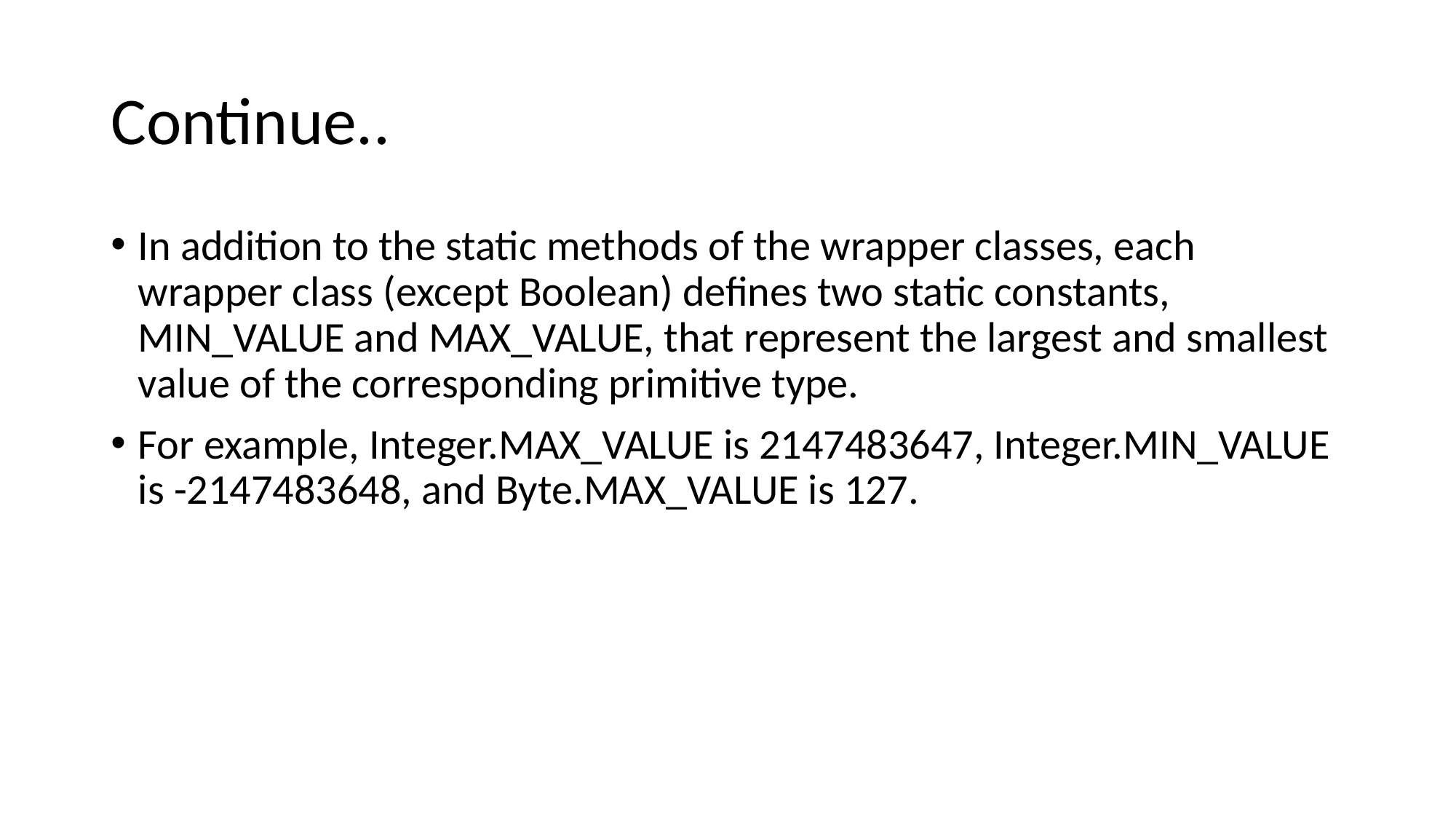

# Continue..
In addition to the static methods of the wrapper classes, each wrapper class (except Boolean) defines two static constants, MIN_VALUE and MAX_VALUE, that represent the largest and smallest value of the corresponding primitive type.
For example, Integer.MAX_VALUE is 2147483647, Integer.MIN_VALUE is -2147483648, and Byte.MAX_VALUE is 127.